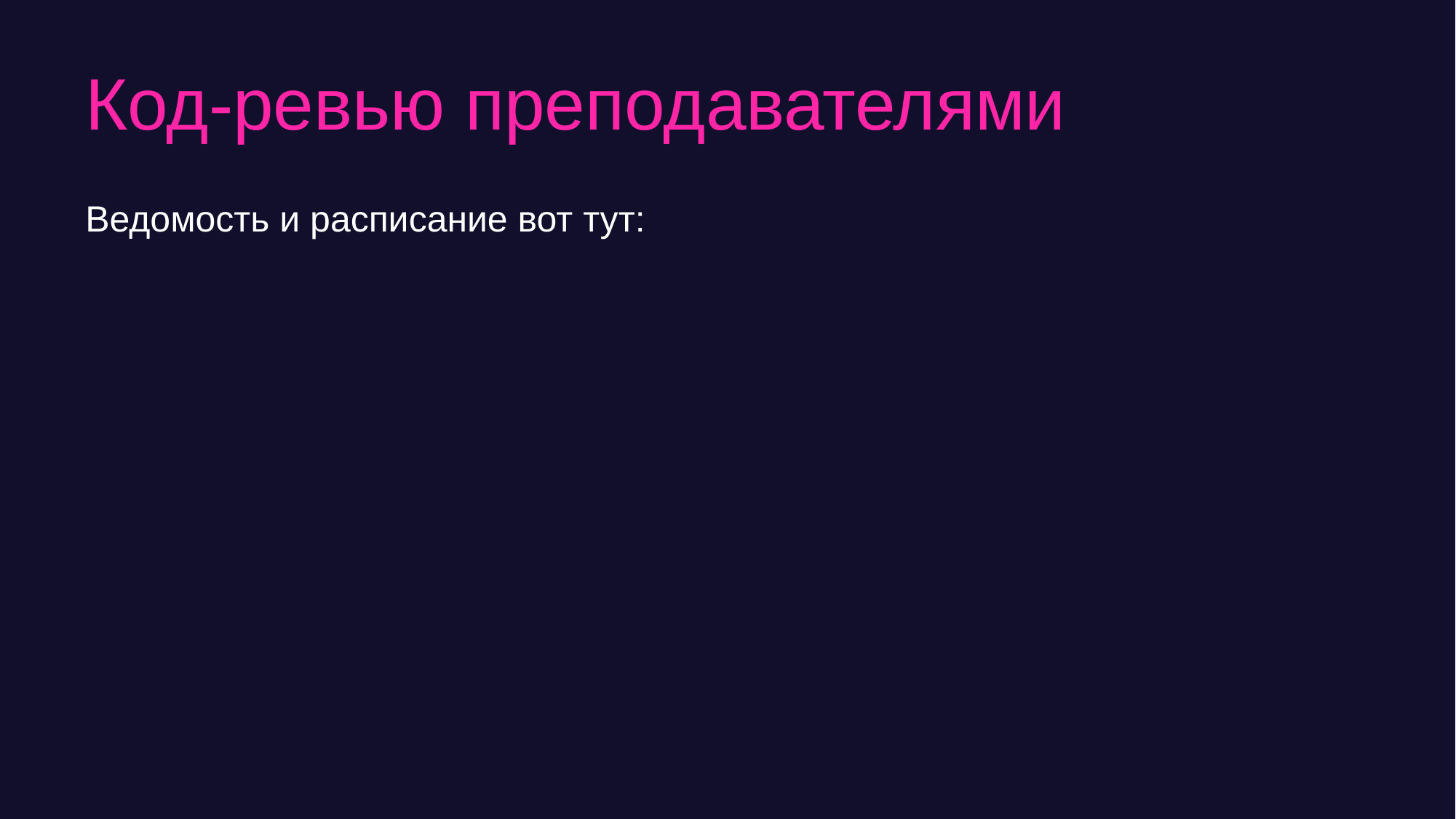

# Код-ревью преподавателями
Ведомость и расписание вот тут: